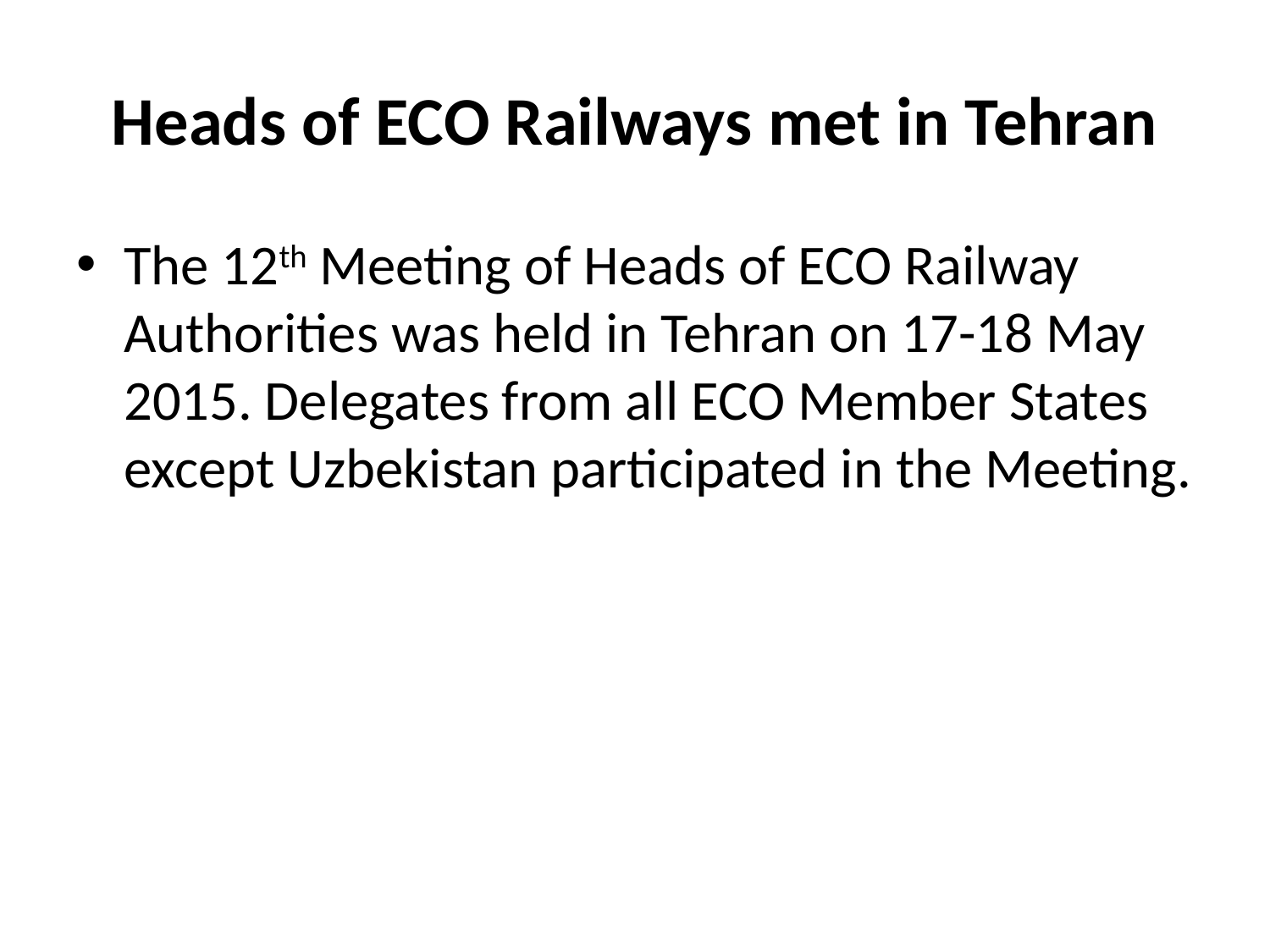

# Heads of ECO Railways met in Tehran
The 12th Meeting of Heads of ECO Railway Authorities was held in Tehran on 17-18 May 2015. Delegates from all ECO Member States except Uzbekistan participated in the Meeting.